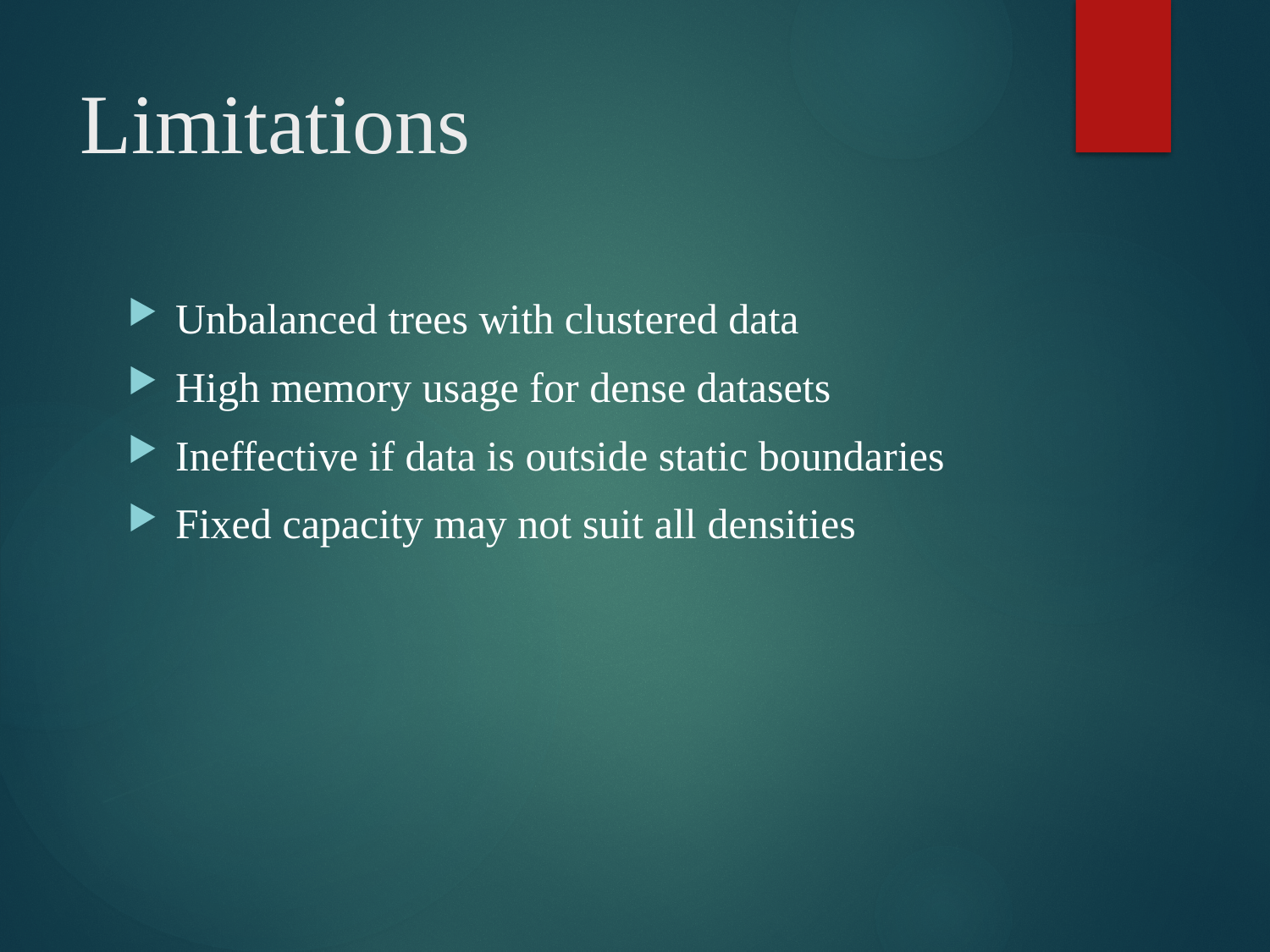

# Limitations
Unbalanced trees with clustered data
High memory usage for dense datasets
Ineffective if data is outside static boundaries
Fixed capacity may not suit all densities